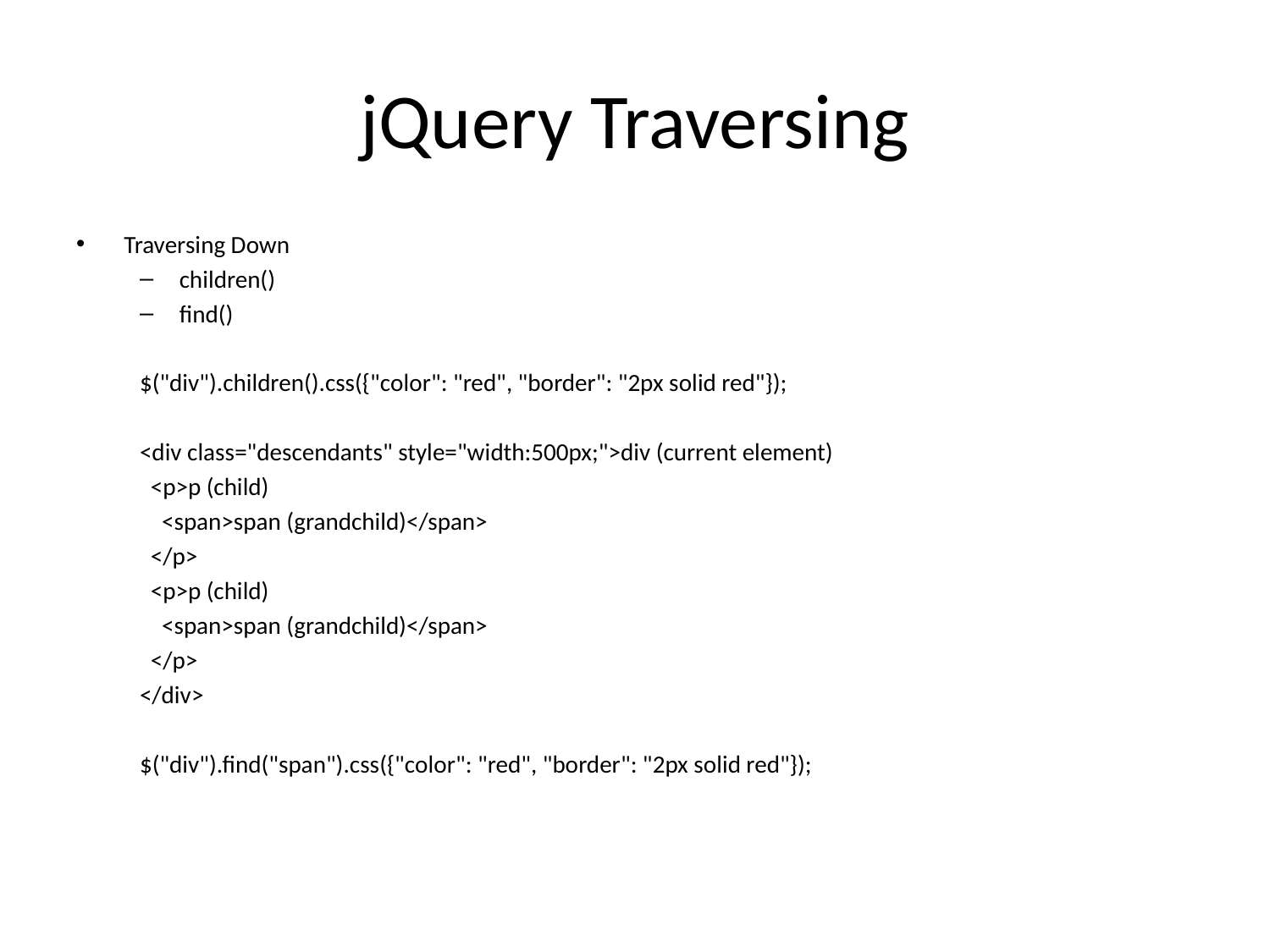

# jQuery Traversing
Traversing Down
children()
find()

$("div").children().css({"color": "red", "border": "2px solid red"});

<div class="descendants" style="width:500px;">div (current element)
  <p>p (child)
    <span>span (grandchild)</span>
  </p>
  <p>p (child)
    <span>span (grandchild)</span>
  </p>
</div>

$("div").find("span").css({"color": "red", "border": "2px solid red"});